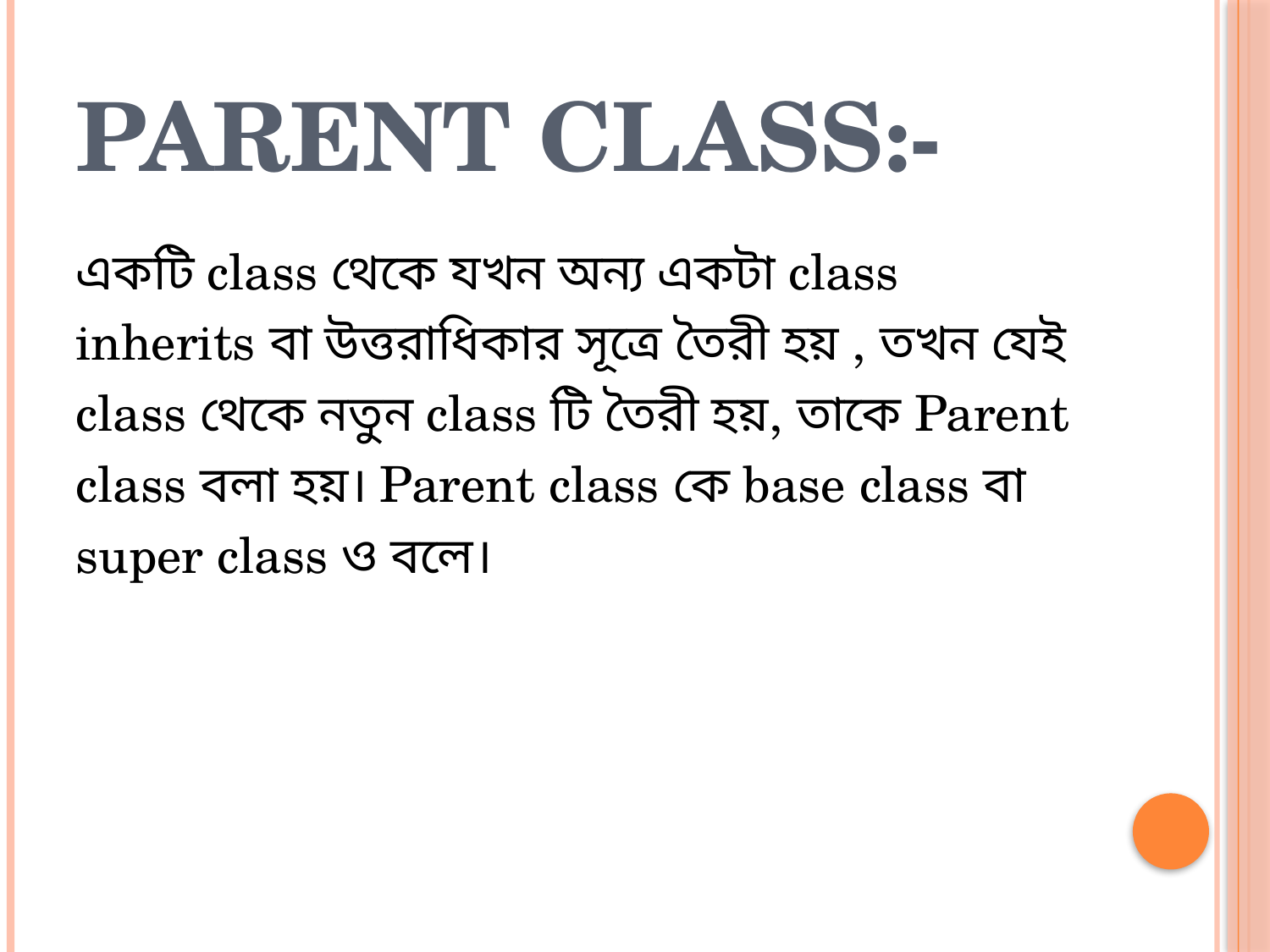

# Parent Class:-
একটি class থেকে যখন অন্য একটা class inherits বা উত্তরাধিকার সূত্রে তৈরী হয় , তখন যেই class থেকে নতুন class টি তৈরী হয়, তাকে Parent class বলা হয়। Parent class কে base class বা super class ও বলে।